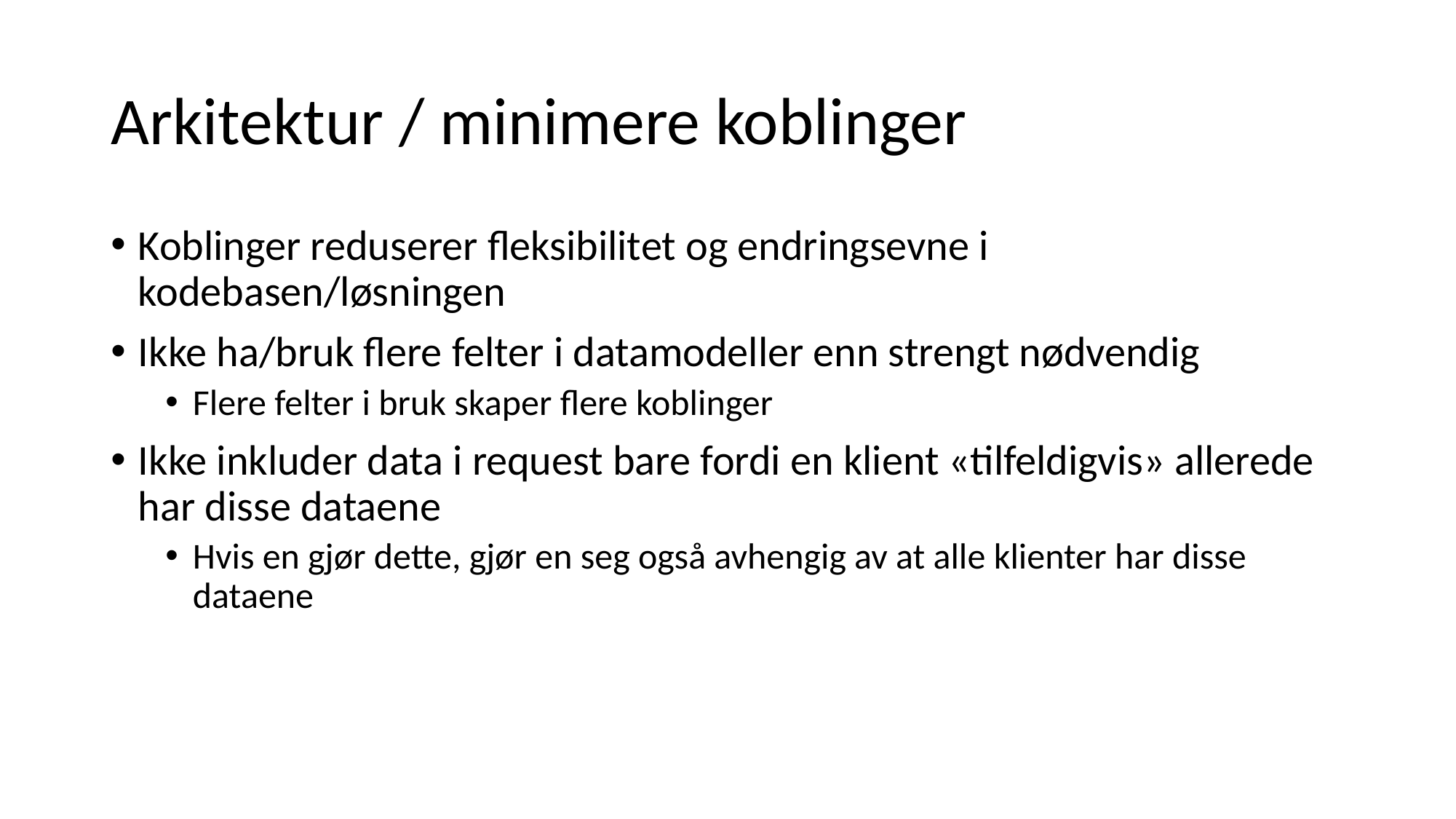

# Arkitektur / minimere koblinger
Koblinger reduserer fleksibilitet og endringsevne i kodebasen/løsningen
Ikke ha/bruk flere felter i datamodeller enn strengt nødvendig
Flere felter i bruk skaper flere koblinger
Ikke inkluder data i request bare fordi en klient «tilfeldigvis» allerede har disse dataene
Hvis en gjør dette, gjør en seg også avhengig av at alle klienter har disse dataene